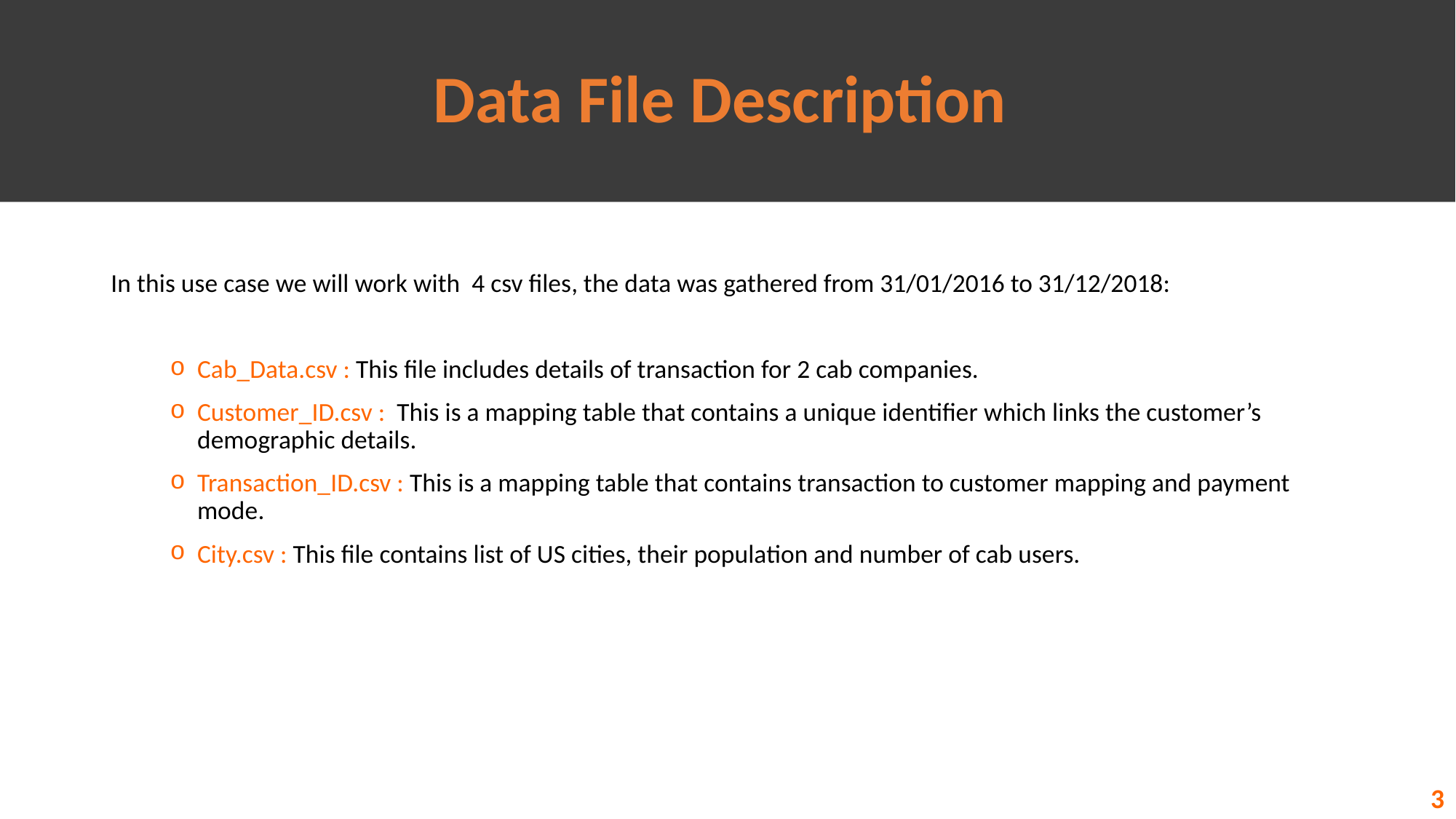

# Data File Description

In this use case we will work with  4 csv files, the data was gathered from 31/01/2016 to 31/12/2018:

Cab_Data.csv : This file includes details of transaction for 2 cab companies.
Customer_ID.csv :  This is a mapping table that contains a unique identifier which links the customer’s demographic details.
Transaction_ID.csv : This is a mapping table that contains transaction to customer mapping and payment mode.
City.csv : This file contains list of US cities, their population and number of cab users.

3